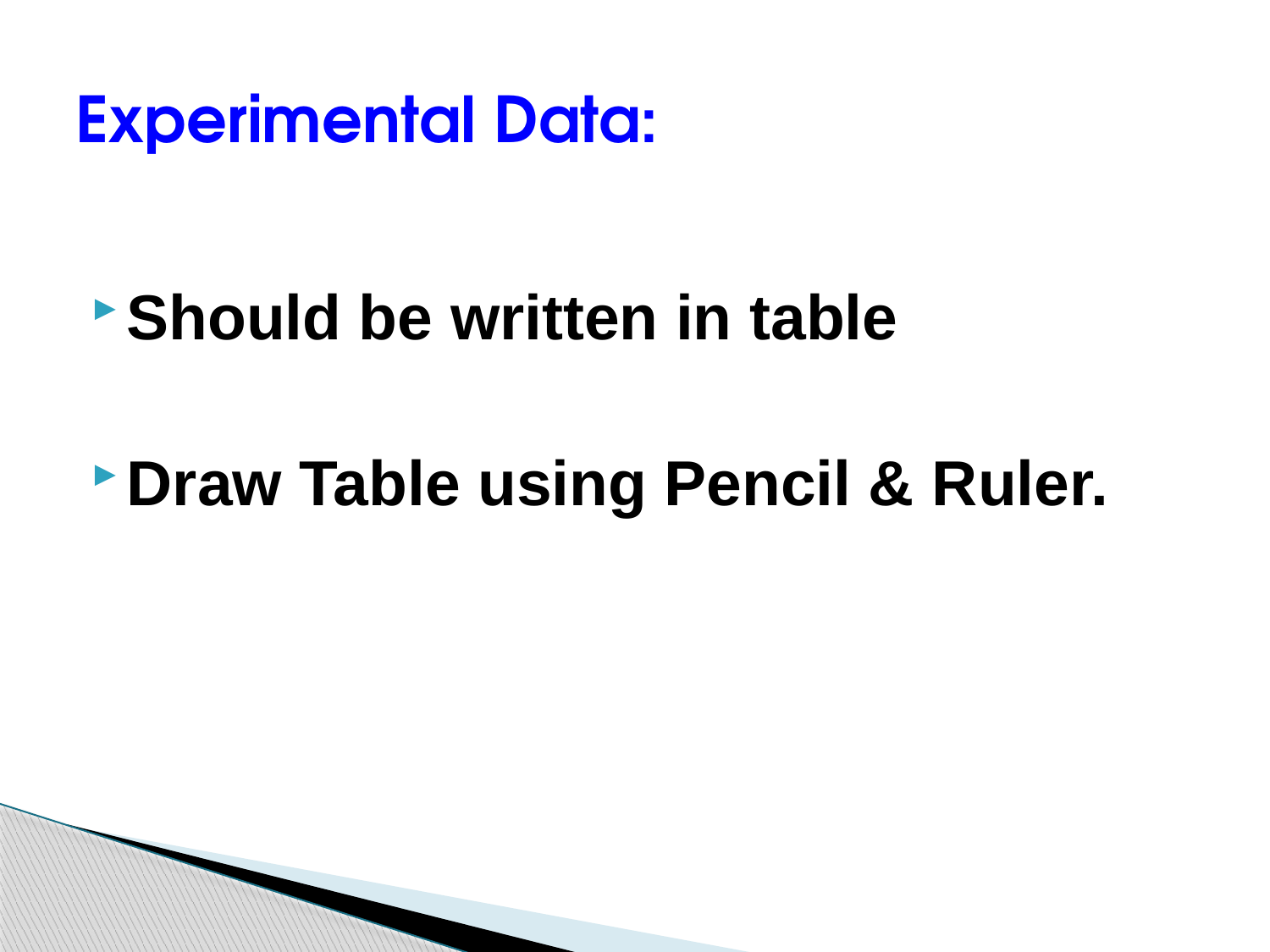

# Experimental Data:

Should be written in table

Draw Table using Pencil & Ruler.